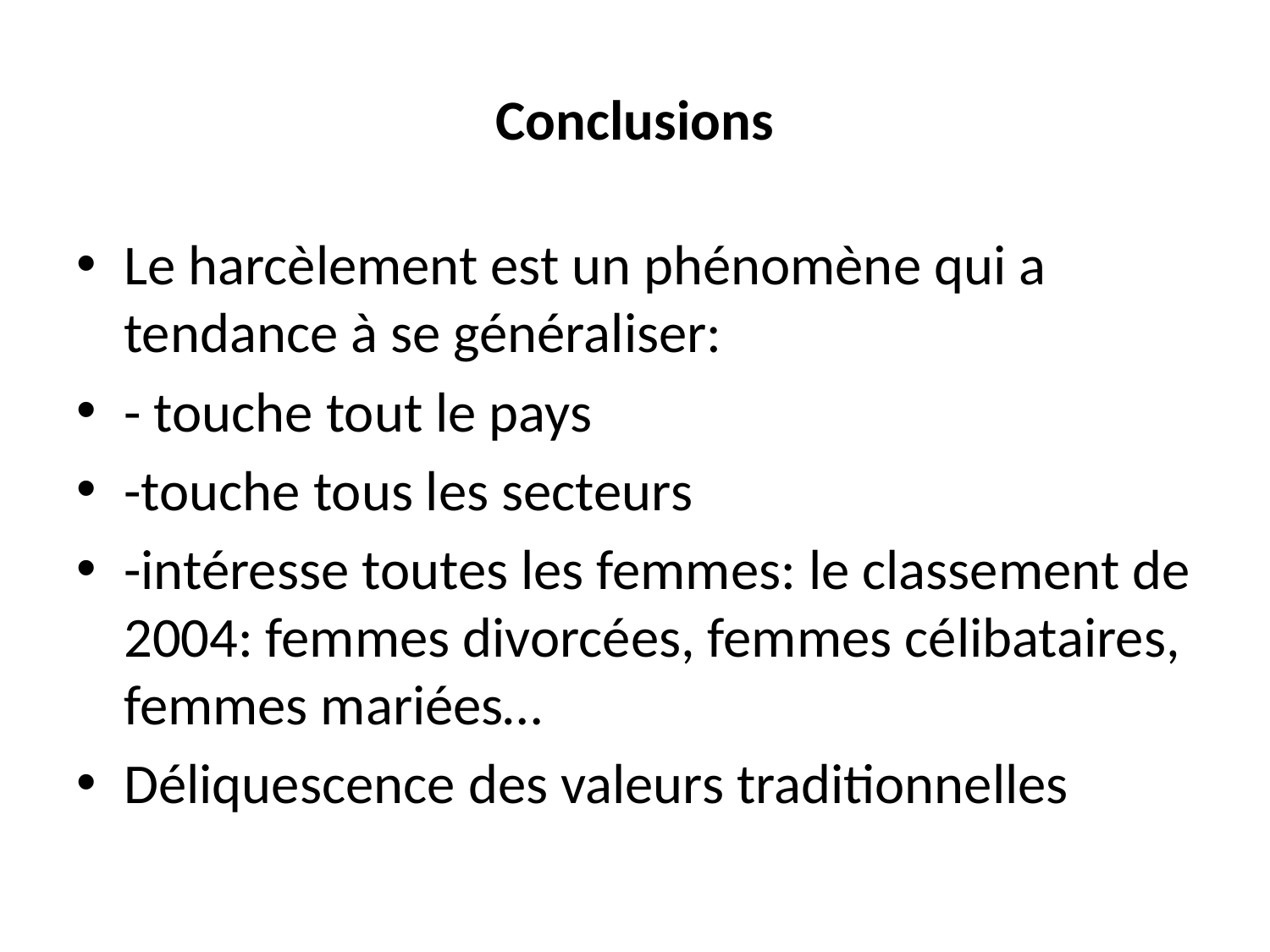

# Conclusions
Le harcèlement est un phénomène qui a tendance à se généraliser:
- touche tout le pays
-touche tous les secteurs
-intéresse toutes les femmes: le classement de 2004: femmes divorcées, femmes célibataires, femmes mariées…
Déliquescence des valeurs traditionnelles